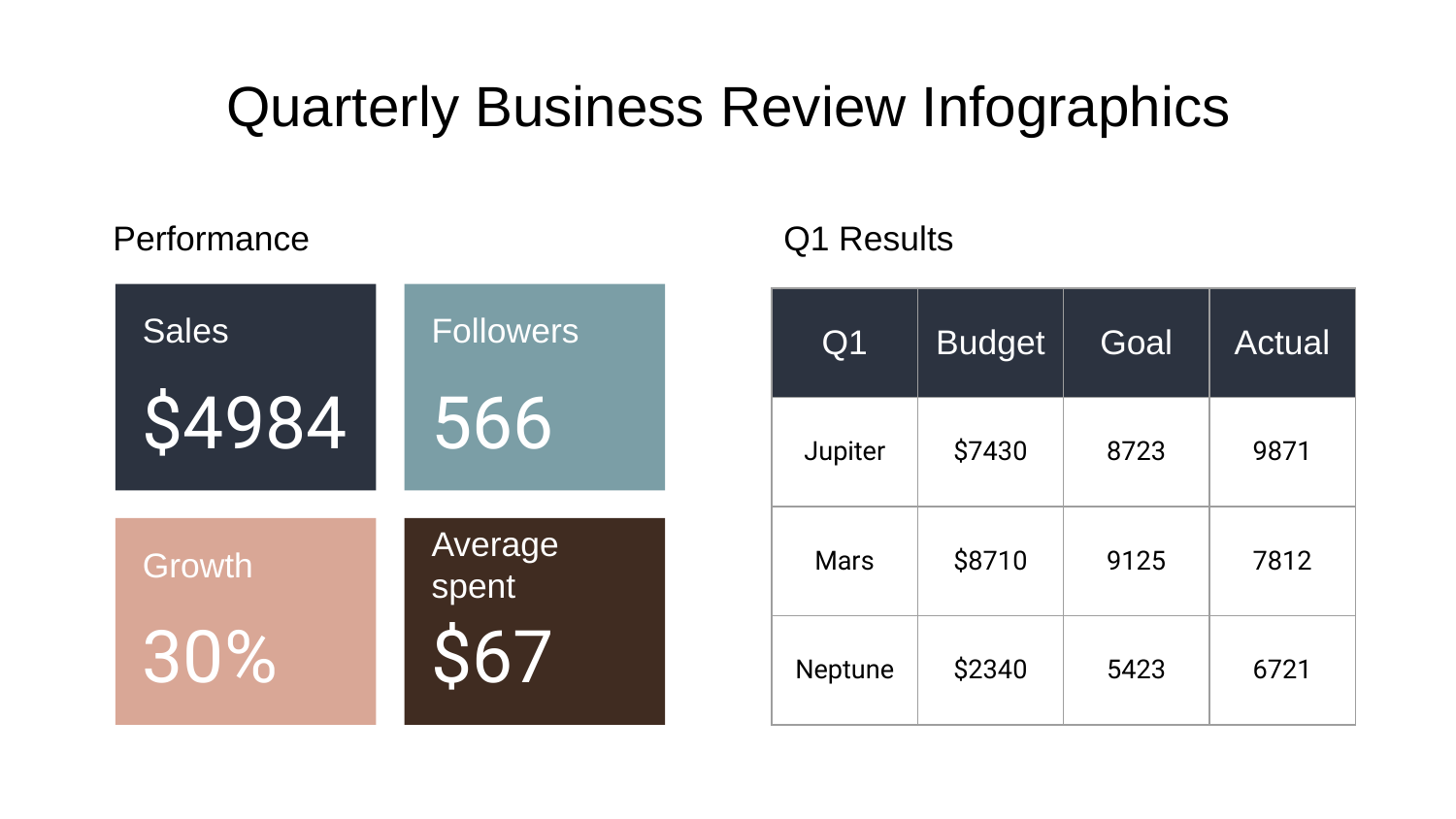

Quarterly Business Review Infographics
Performance
Q1 Results

| Q1 | Budget | Goal | Actual |
| --- | --- | --- | --- |
| Jupiter | $7430 | 8723 | 9871 |
| Mars | $8710 | 9125 | 7812 |
| Neptune | $2340 | 5423 | 6721 |
Sales
Followers
$4984
566

Growth
Average spent
30%
$67